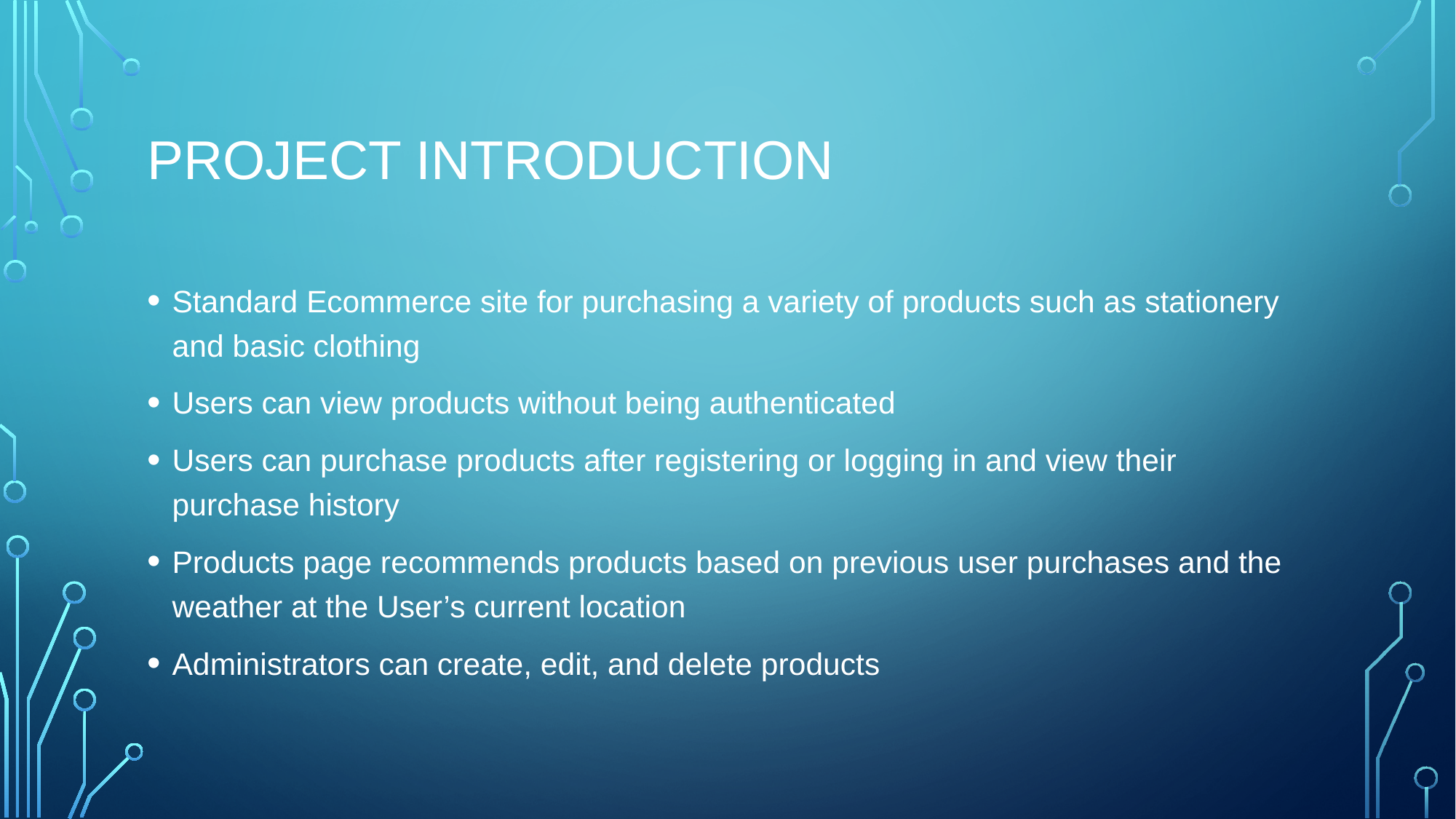

# Project Introduction
Standard Ecommerce site for purchasing a variety of products such as stationery and basic clothing
Users can view products without being authenticated
Users can purchase products after registering or logging in and view their purchase history
Products page recommends products based on previous user purchases and the weather at the User’s current location
Administrators can create, edit, and delete products